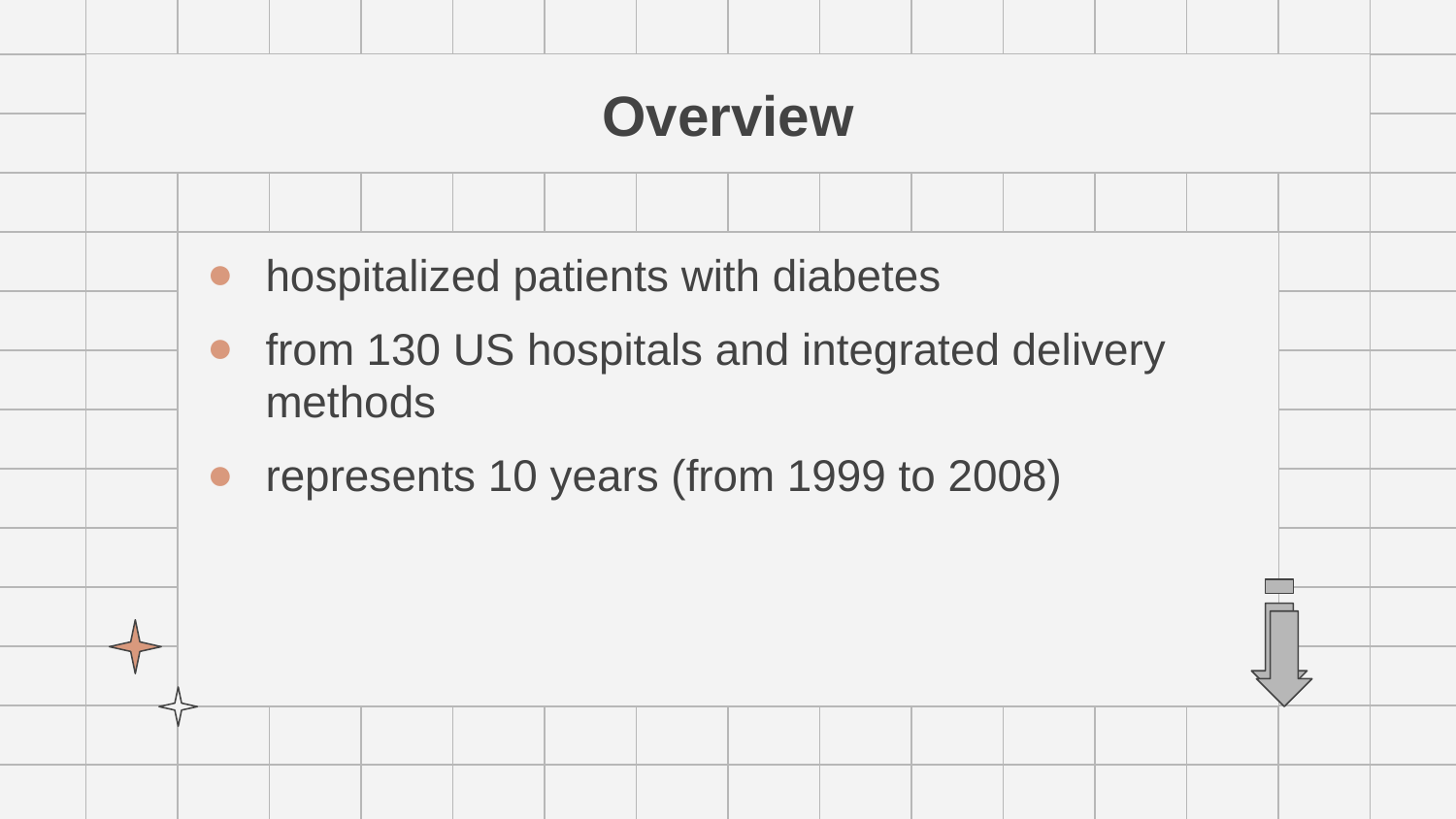

# Overview
hospitalized patients with diabetes
from 130 US hospitals and integrated delivery methods
represents 10 years (from 1999 to 2008)